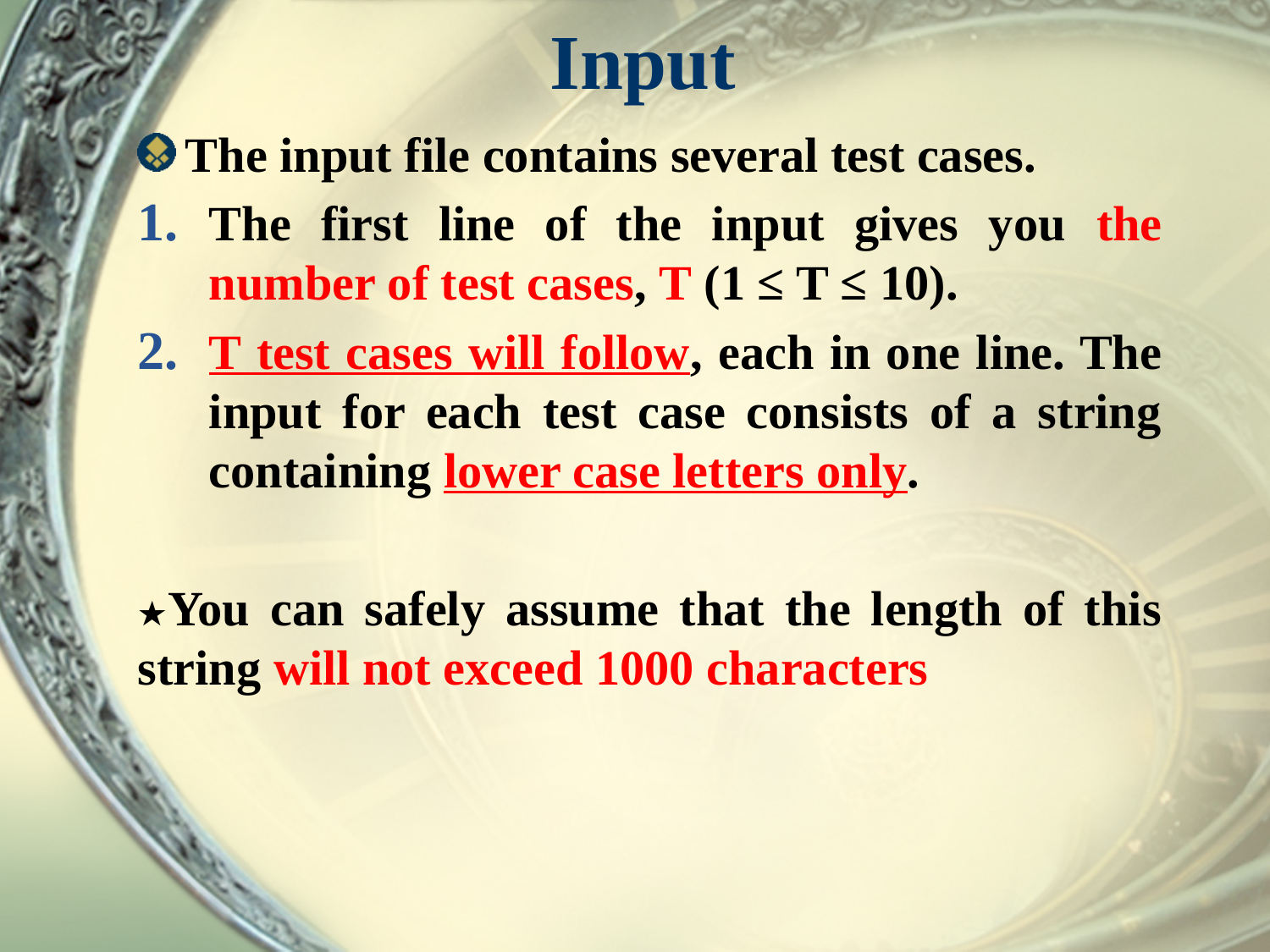

# Input
The input file contains several test cases.
The first line of the input gives you the number of test cases, T (1 ≤ T ≤ 10).
T test cases will follow, each in one line. The input for each test case consists of a string containing lower case letters only.

★You can safely assume that the length of this string will not exceed 1000 characters